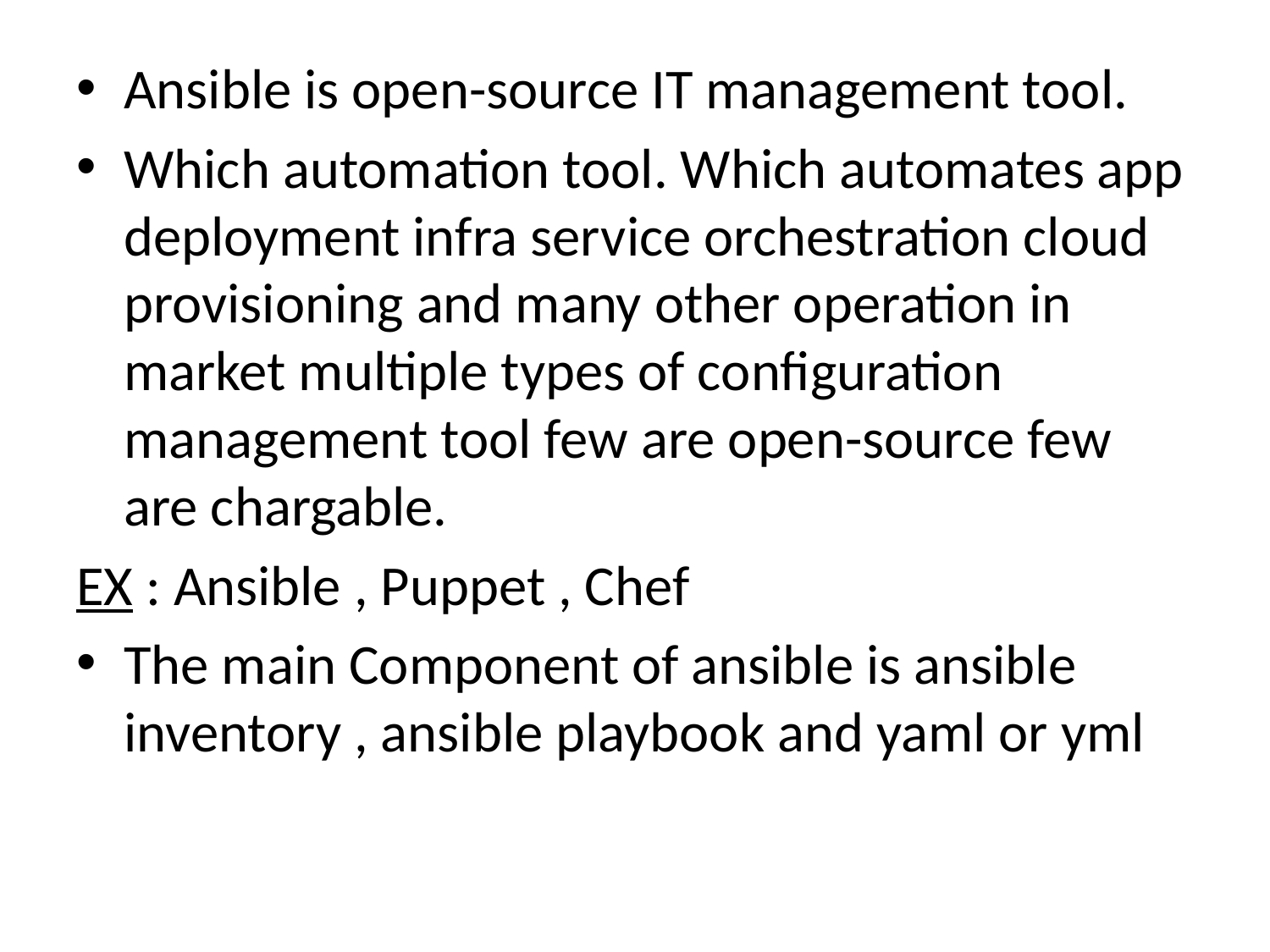

Ansible is open-source IT management tool.
Which automation tool. Which automates app deployment infra service orchestration cloud provisioning and many other operation in market multiple types of configuration management tool few are open-source few are chargable.
EX : Ansible , Puppet , Chef
The main Component of ansible is ansible inventory , ansible playbook and yaml or yml